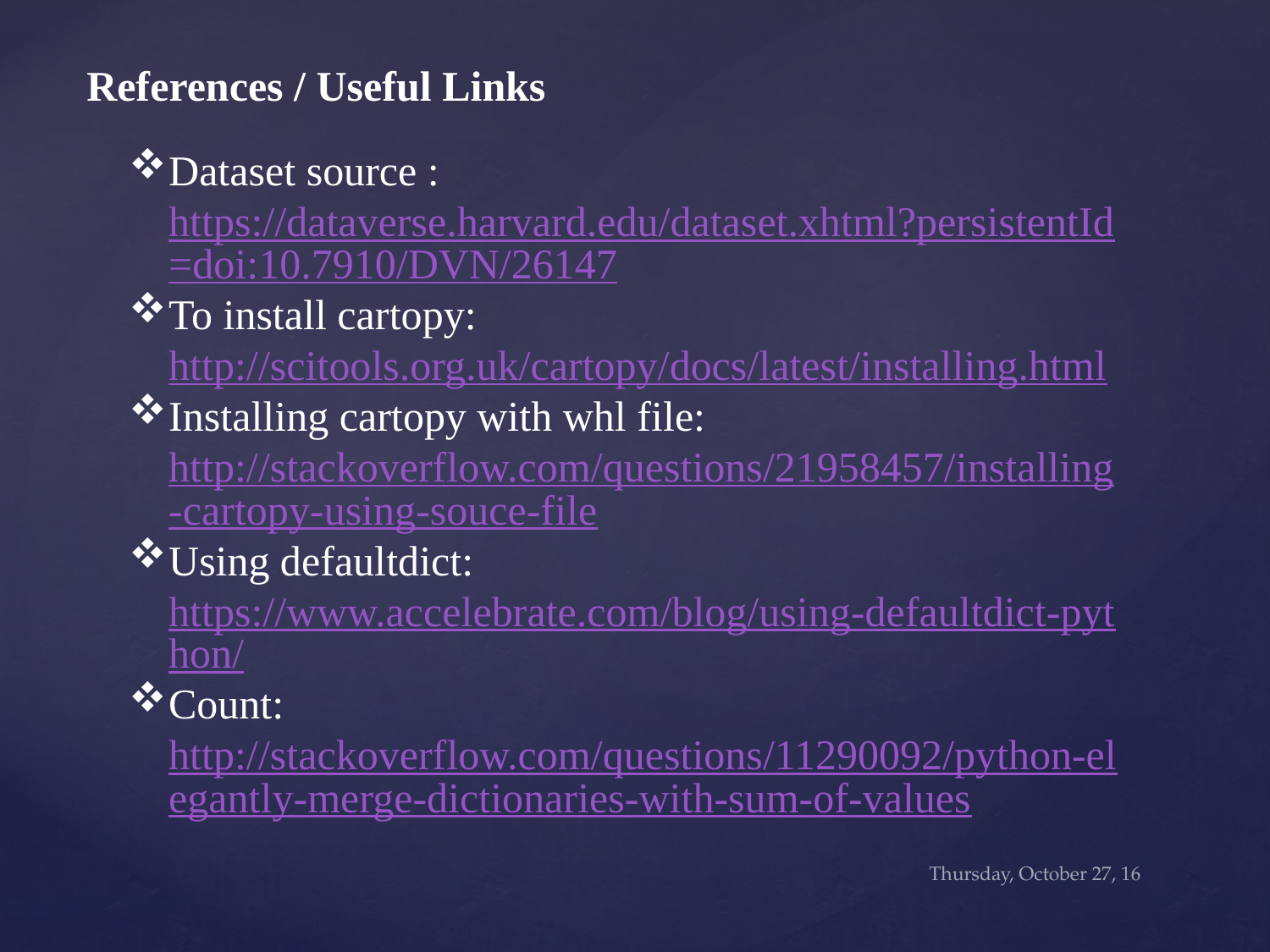

References / Useful Links
Dataset source : https://dataverse.harvard.edu/dataset.xhtml?persistentId=doi:10.7910/DVN/26147
To install cartopy: http://scitools.org.uk/cartopy/docs/latest/installing.html
Installing cartopy with whl file: http://stackoverflow.com/questions/21958457/installing-cartopy-using-souce-file
Using defaultdict: https://www.accelebrate.com/blog/using-defaultdict-python/
Count: http://stackoverflow.com/questions/11290092/python-elegantly-merge-dictionaries-with-sum-of-values

Thursday, October 27, 16